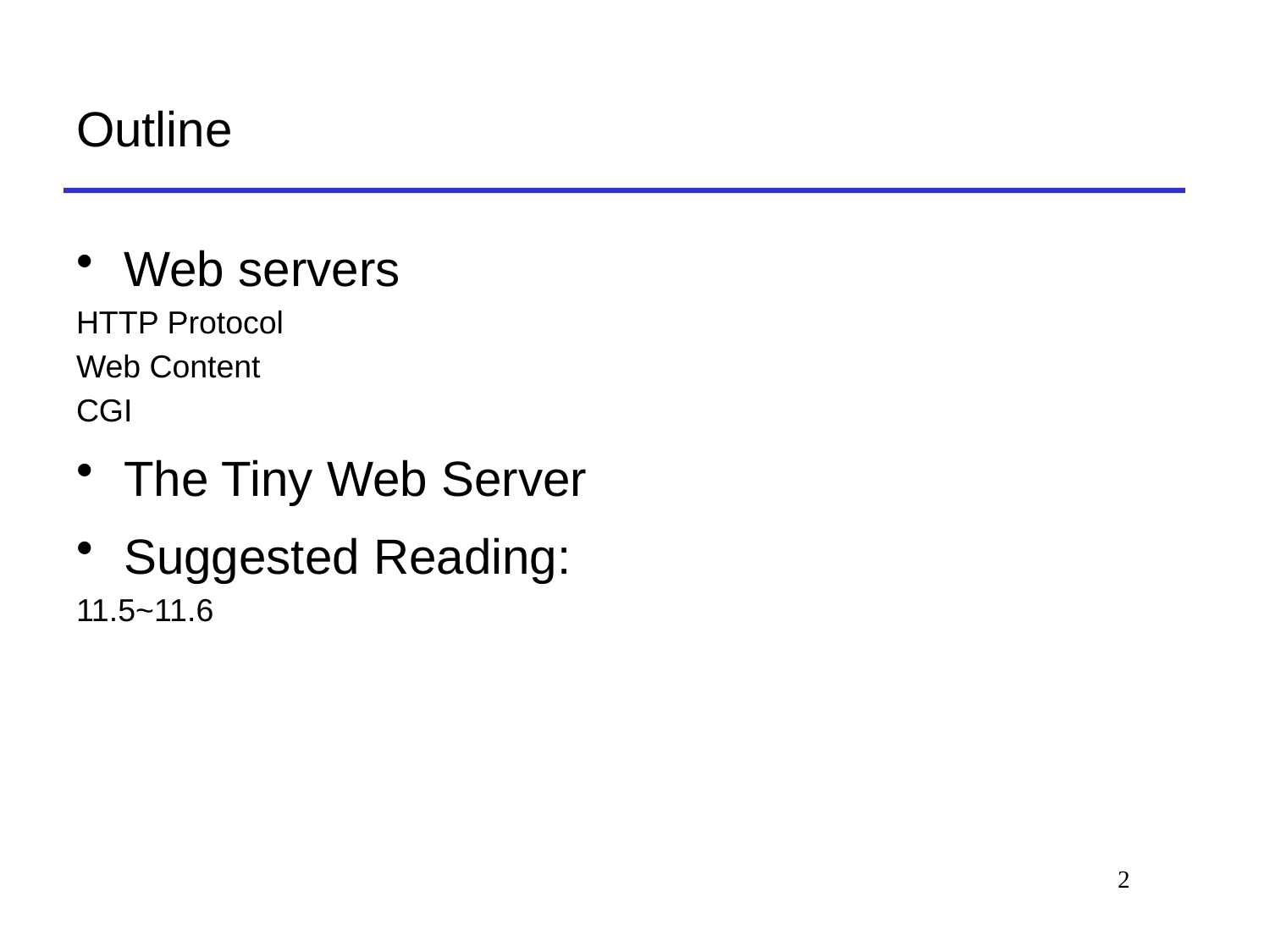

# Outline
Web servers
HTTP Protocol
Web Content
CGI
The Tiny Web Server
Suggested Reading:
11.5~11.6
2